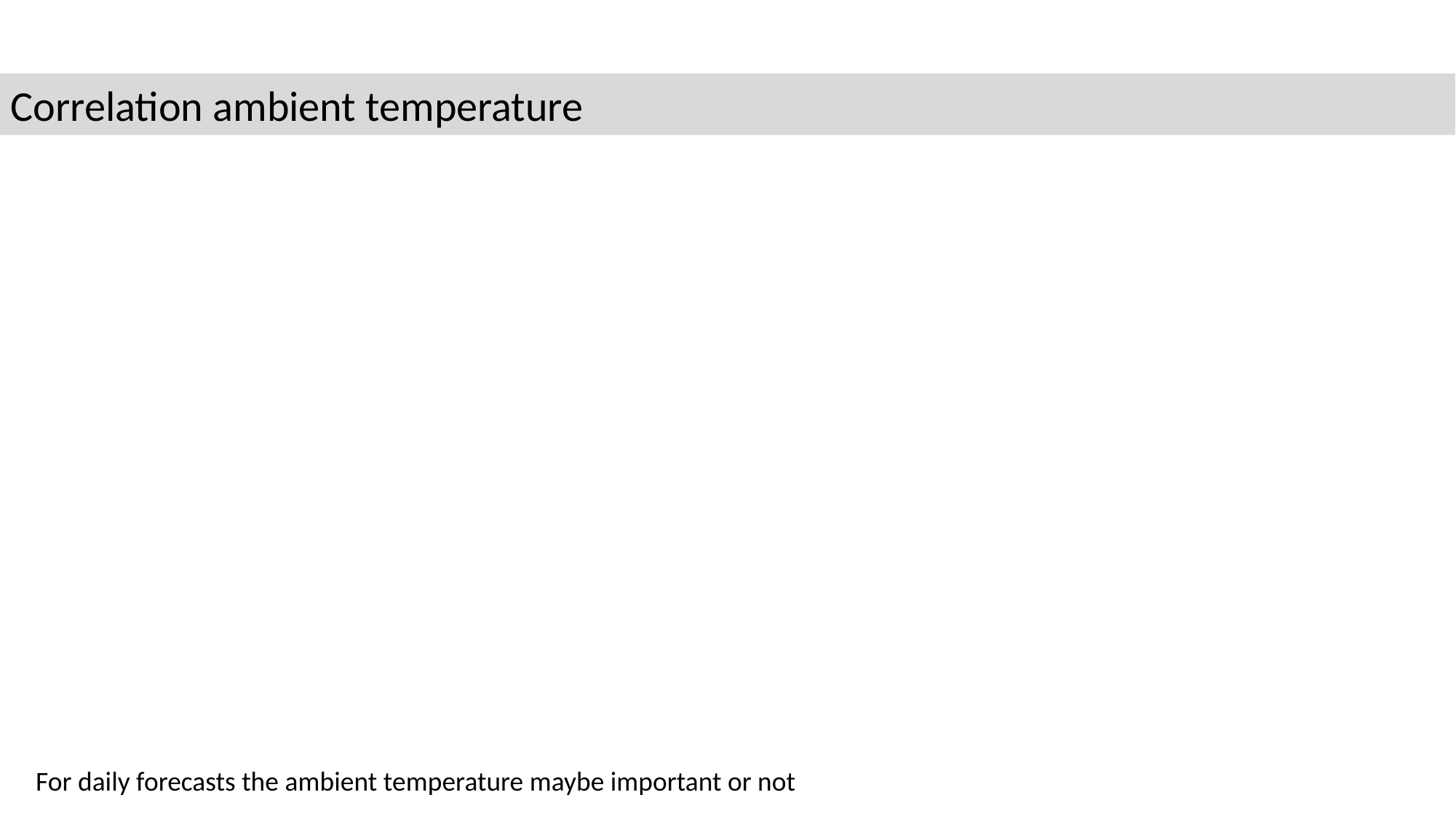

Correlation ambient temperature
For daily forecasts the ambient temperature maybe important or not